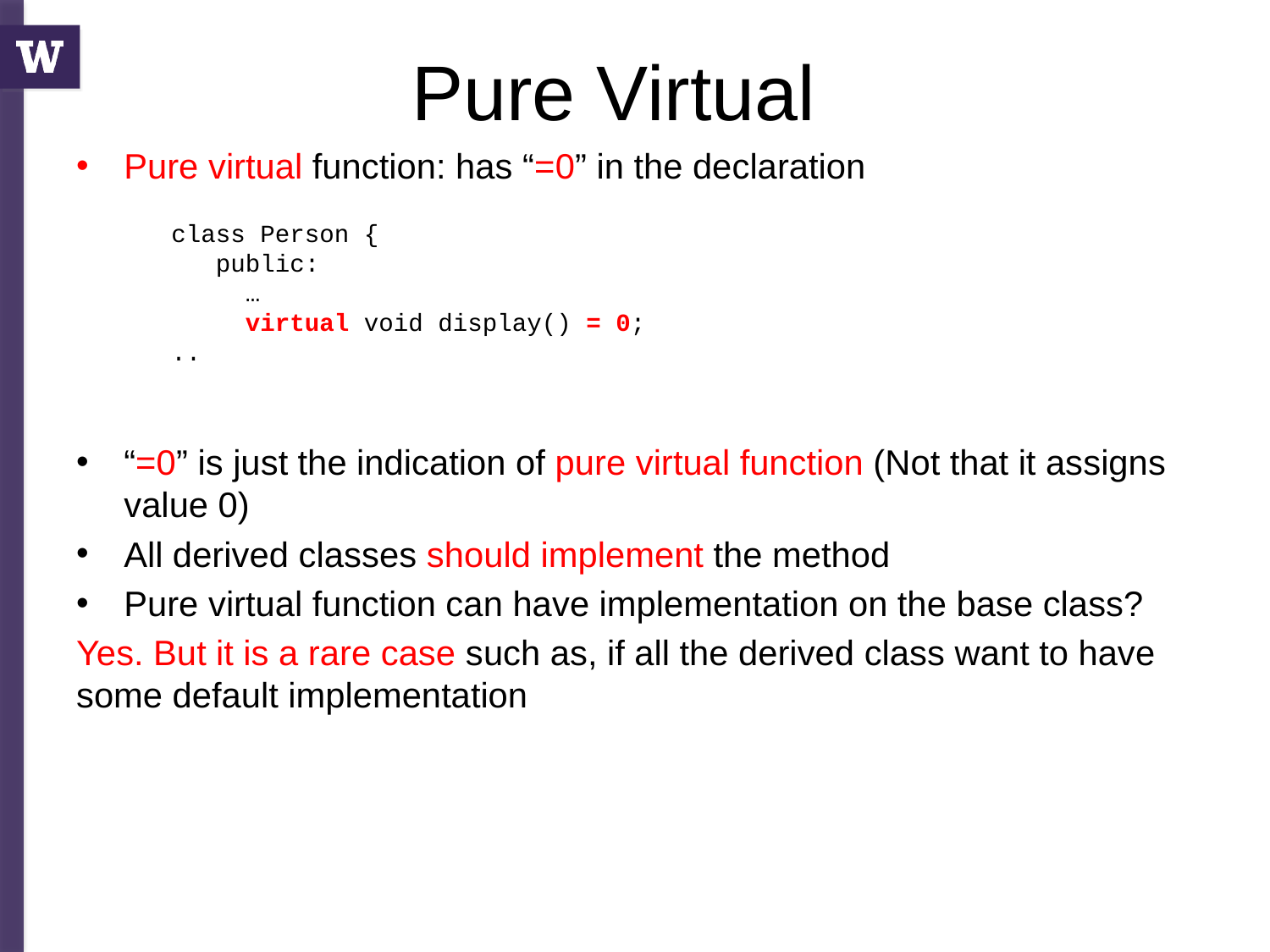

# Pure Virtual
Pure virtual function: has “=0” in the declaration

“=0” is just the indication of pure virtual function (Not that it assigns value 0)
All derived classes should implement the method
Pure virtual function can have implementation on the base class?
Yes. But it is a rare case such as, if all the derived class want to have some default implementation

class Person {
   public:
     …
     virtual void display() = 0;
..